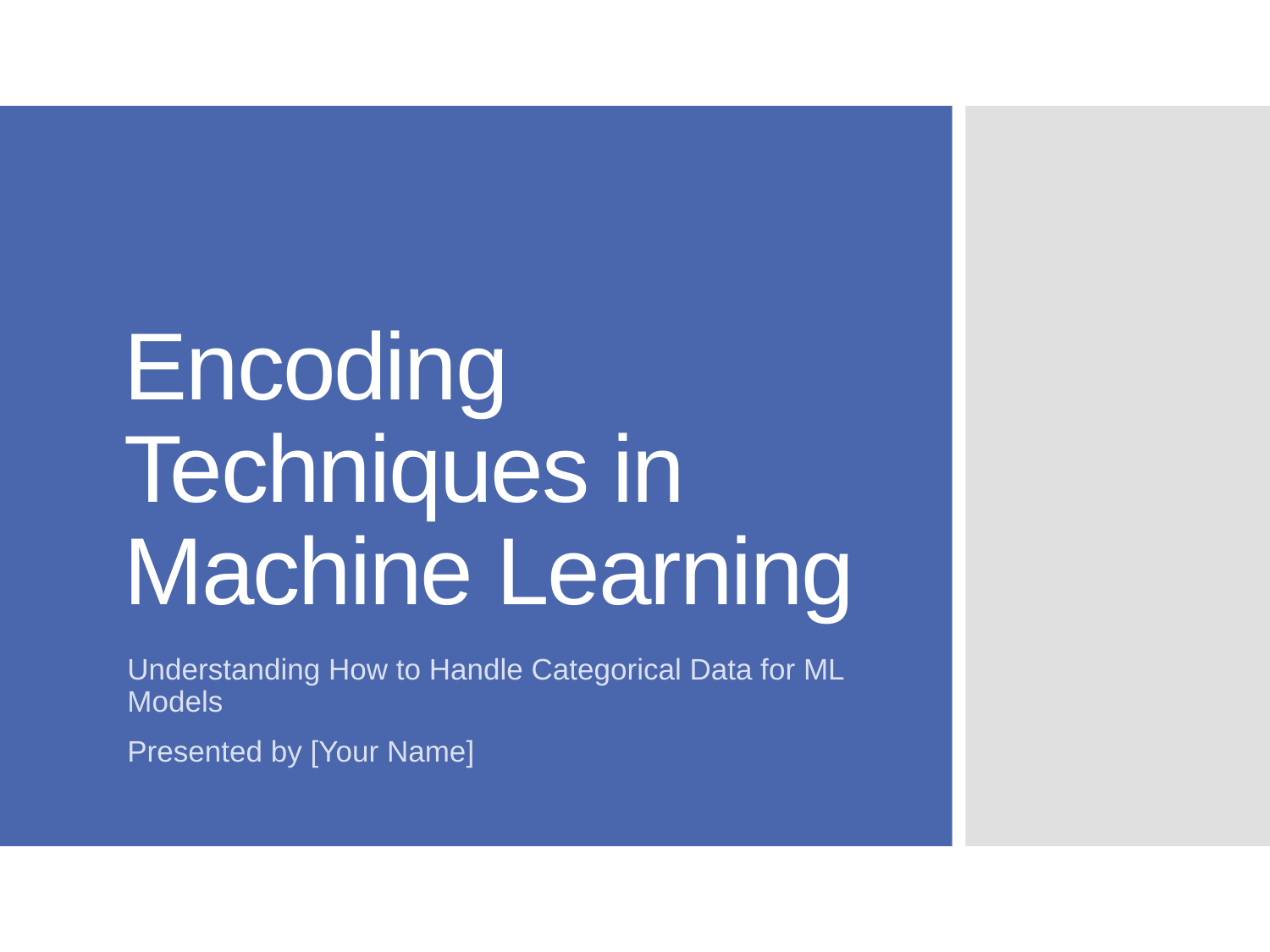

# Encoding Techniques in Machine Learning
Understanding How to Handle Categorical Data for ML Models
Presented by [Your Name]